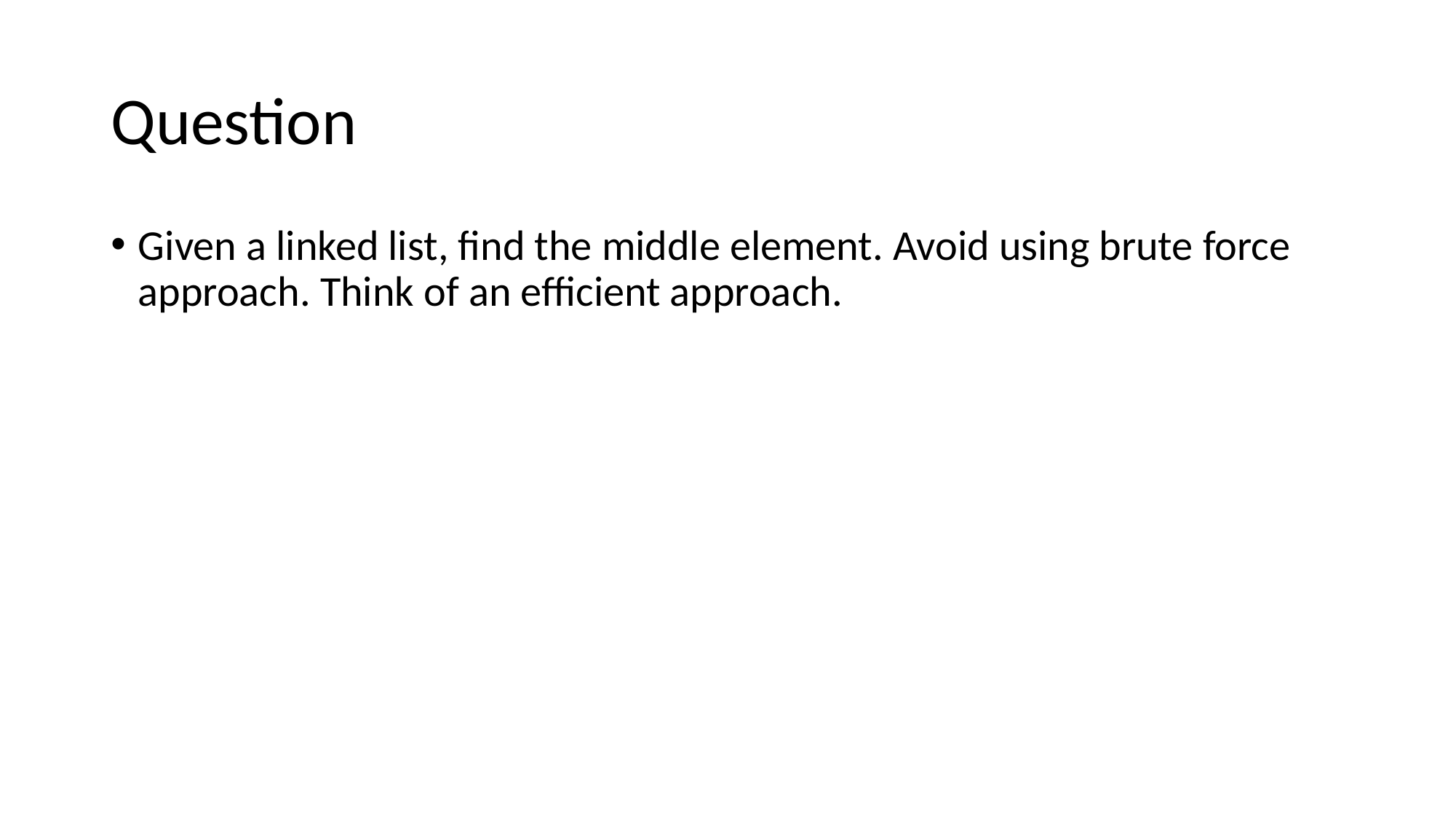

# Question
Given a linked list, find the middle element. Avoid using brute force approach. Think of an efficient approach.